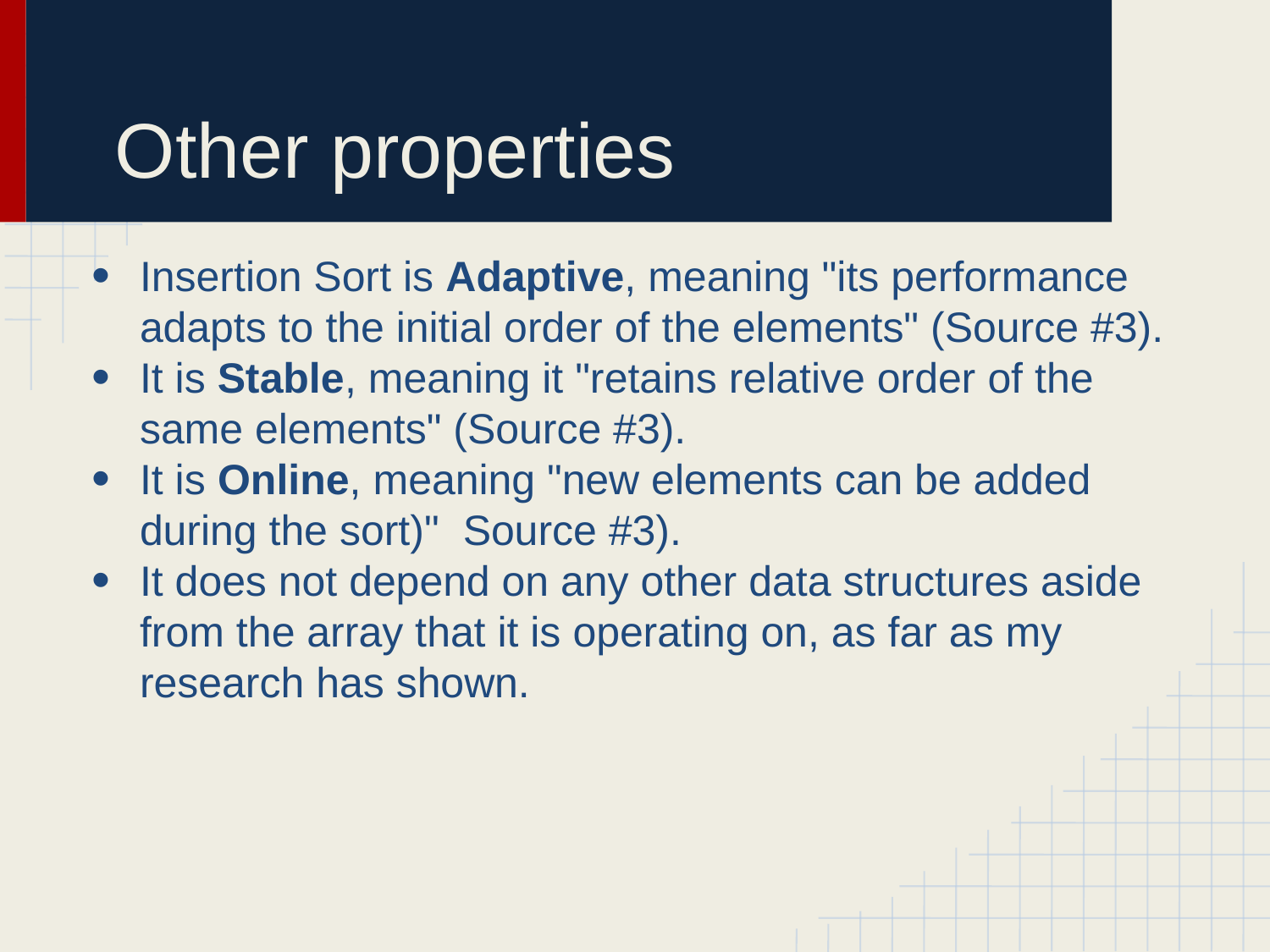

# Other properties
Insertion Sort is Adaptive, meaning "its performance adapts to the initial order of the elements" (Source #3).
It is Stable, meaning it "retains relative order of the same elements" (Source #3).
It is Online, meaning "new elements can be added during the sort)"  Source #3).
It does not depend on any other data structures aside from the array that it is operating on, as far as my research has shown.